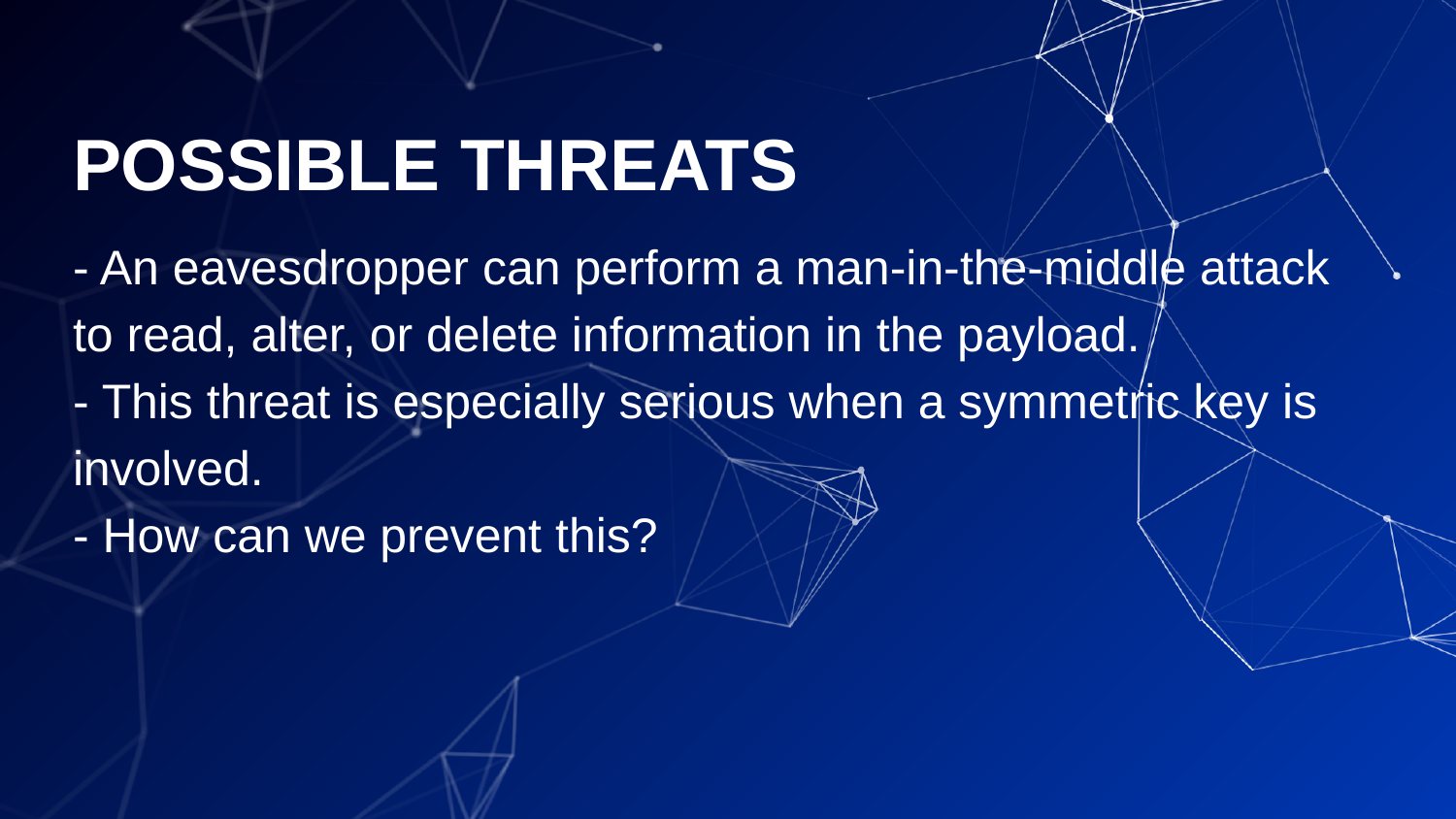

# POSSIBLE THREATS
- An eavesdropper can perform a man-in-the-middle attack to read, alter, or delete information in the payload.
- This threat is especially serious when a symmetric key is involved.
- How can we prevent this?

4